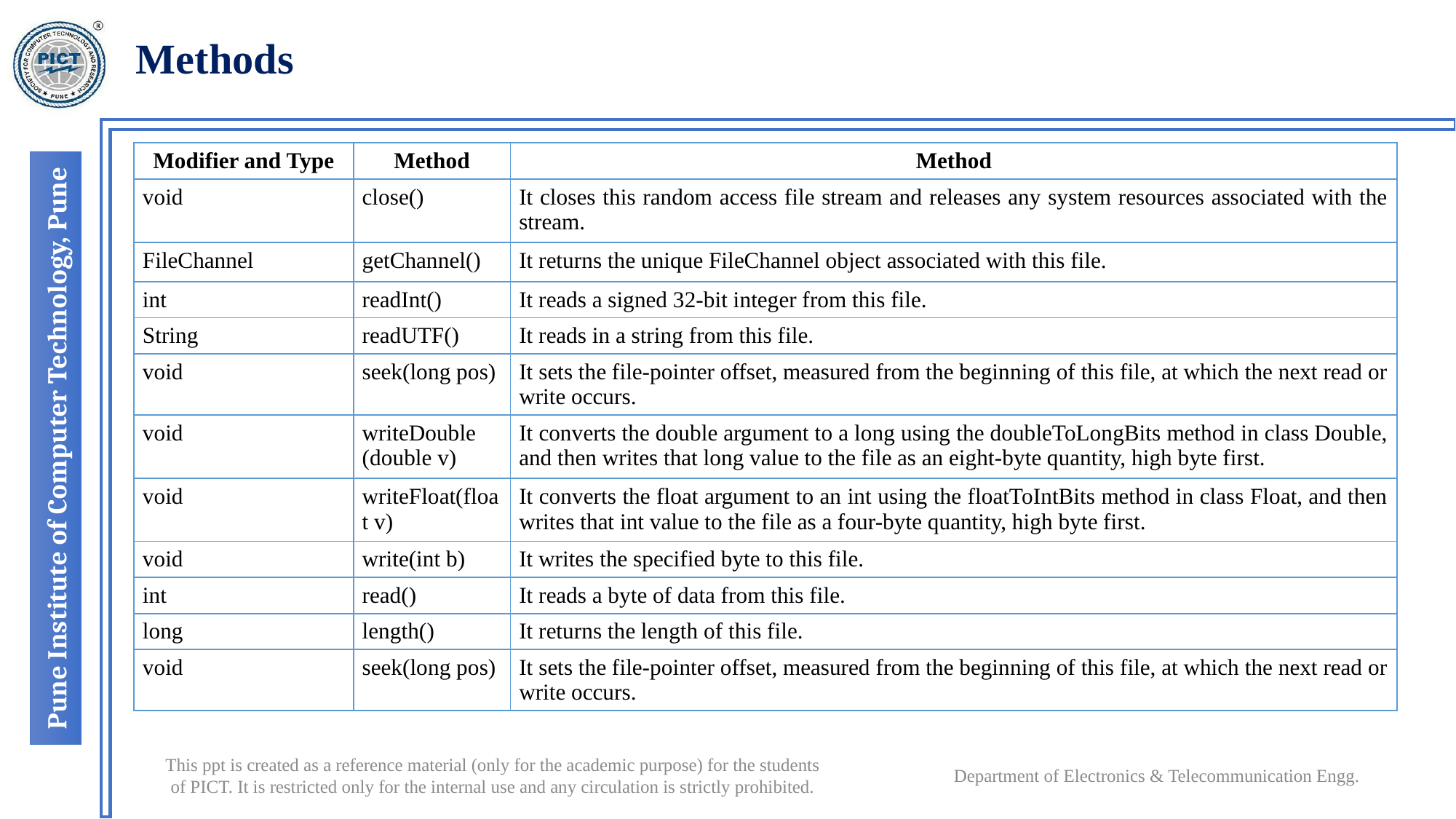

# Methods
| Modifier and Type | Method | Method |
| --- | --- | --- |
| void | close() | It closes this random access file stream and releases any system resources associated with the stream. |
| FileChannel | getChannel() | It returns the unique FileChannel object associated with this file. |
| int | readInt() | It reads a signed 32-bit integer from this file. |
| String | readUTF() | It reads in a string from this file. |
| void | seek(long pos) | It sets the file-pointer offset, measured from the beginning of this file, at which the next read or write occurs. |
| void | writeDouble (double v) | It converts the double argument to a long using the doubleToLongBits method in class Double, and then writes that long value to the file as an eight-byte quantity, high byte first. |
| void | writeFloat(float v) | It converts the float argument to an int using the floatToIntBits method in class Float, and then writes that int value to the file as a four-byte quantity, high byte first. |
| void | write(int b) | It writes the specified byte to this file. |
| int | read() | It reads a byte of data from this file. |
| long | length() | It returns the length of this file. |
| void | seek(long pos) | It sets the file-pointer offset, measured from the beginning of this file, at which the next read or write occurs. |
Department of Electronics & Telecommunication Engg.